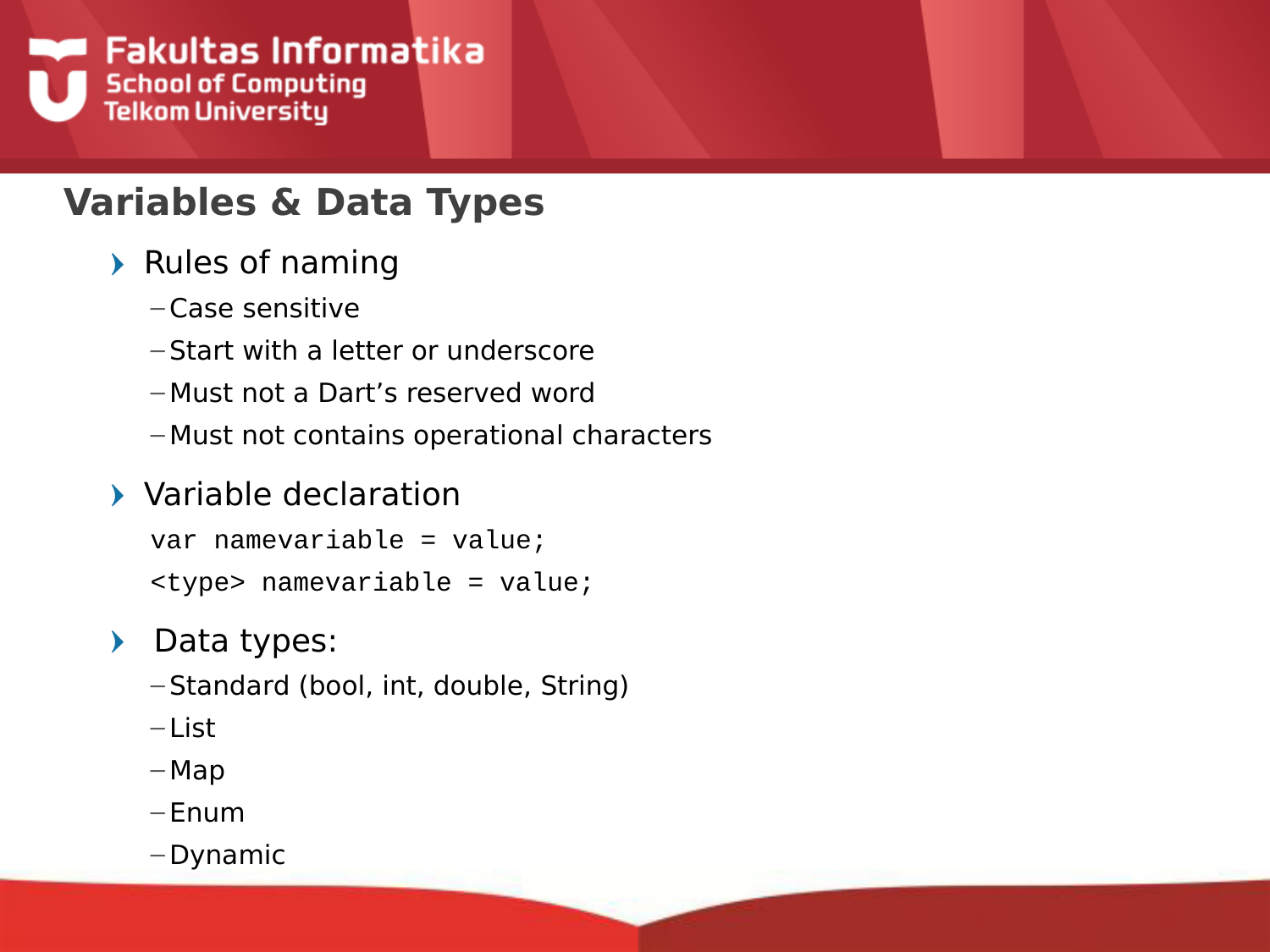

# Variables & Data Types
Rules of naming
Case sensitive
Start with a letter or underscore
Must not a Dart’s reserved word
Must not contains operational characters
Variable declaration
var namevariable = value;
<type> namevariable = value;
 Data types:
Standard (bool, int, double, String)
List
Map
Enum
Dynamic